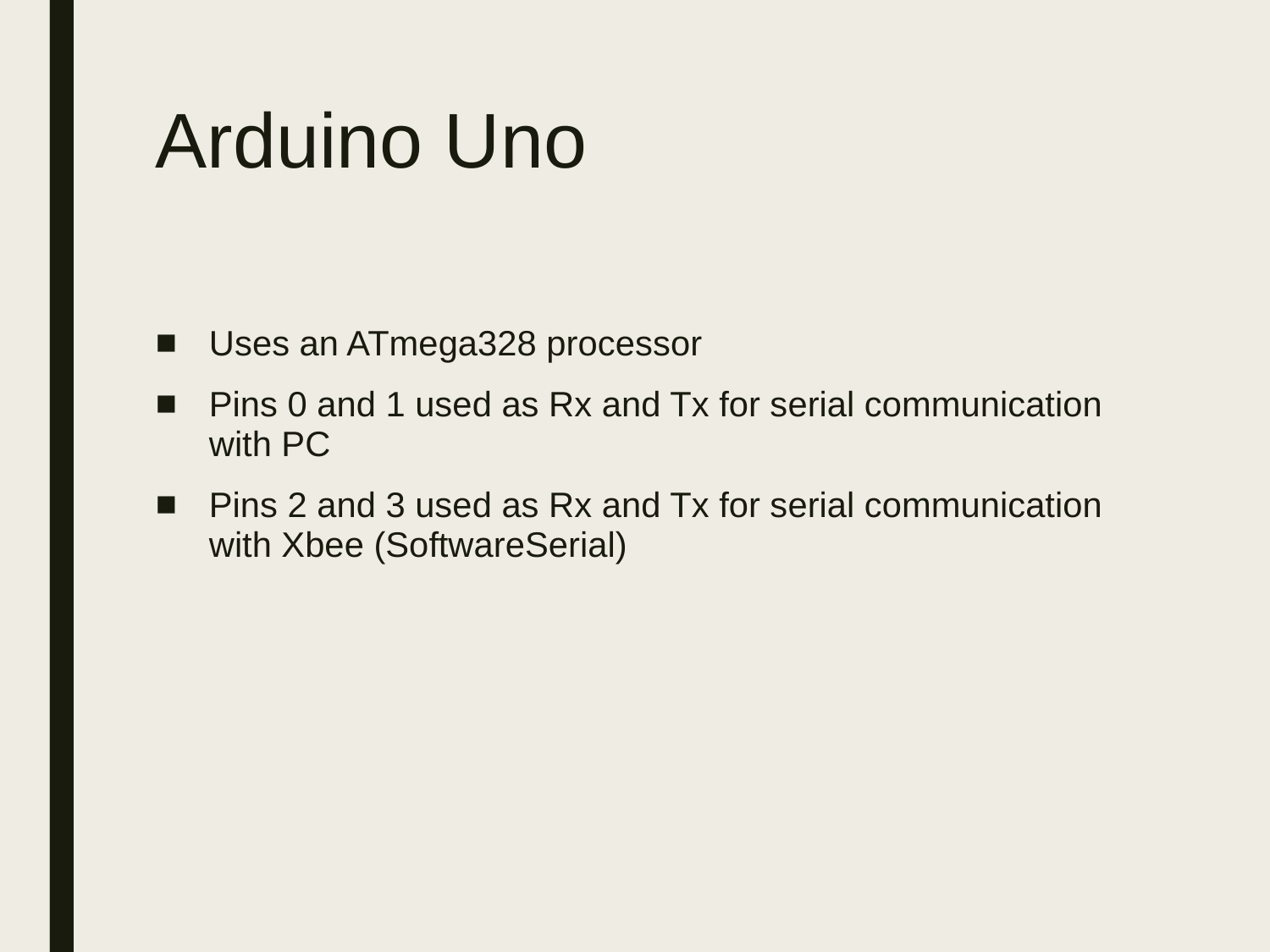

# Arduino Uno
Uses an ATmega328 processor
Pins 0 and 1 used as Rx and Tx for serial communication with PC
Pins 2 and 3 used as Rx and Tx for serial communication with Xbee (SoftwareSerial)